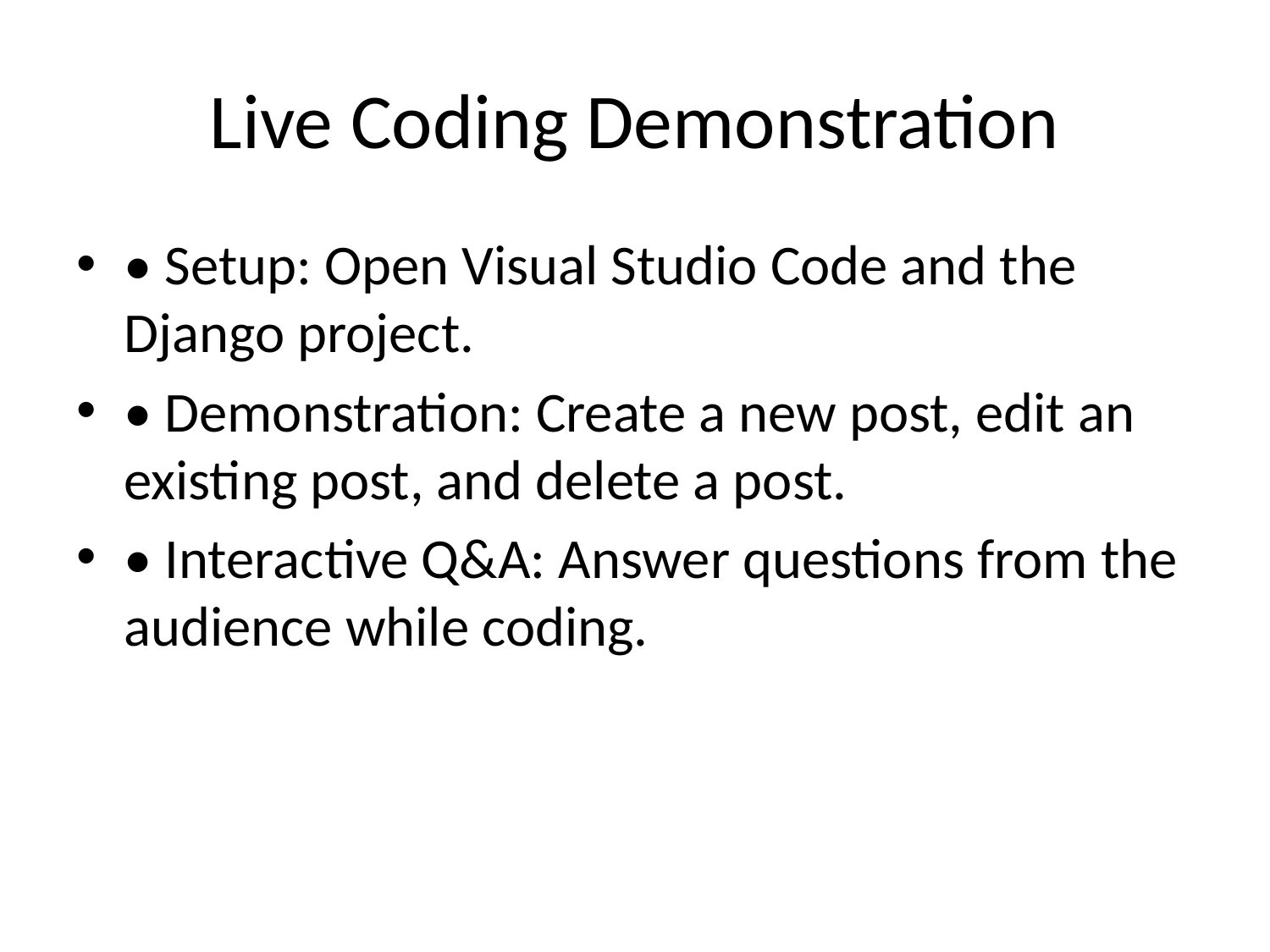

# Live Coding Demonstration
• Setup: Open Visual Studio Code and the Django project.
• Demonstration: Create a new post, edit an existing post, and delete a post.
• Interactive Q&A: Answer questions from the audience while coding.